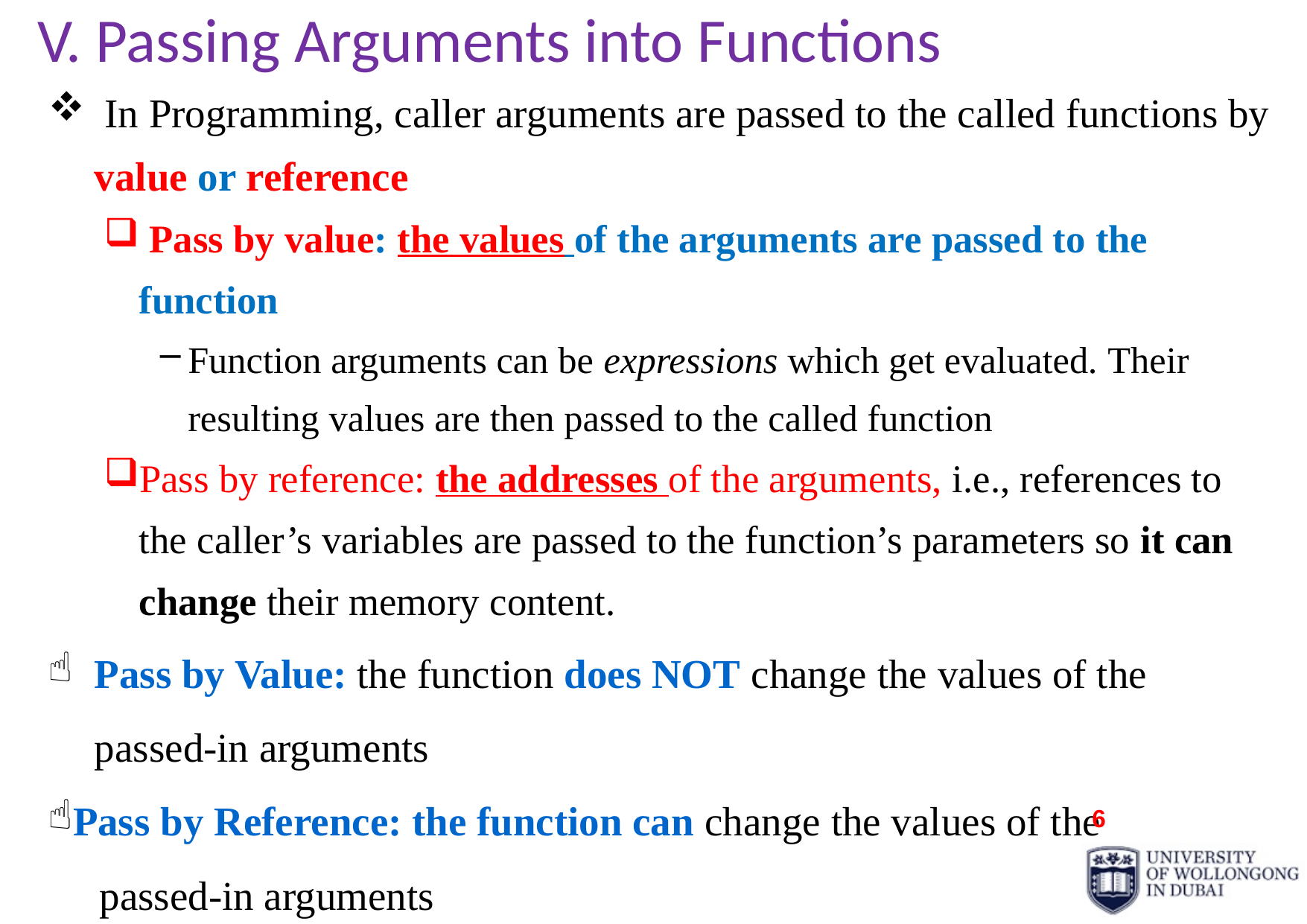

# V. Passing Arguments into Functions
 In Programming, caller arguments are passed to the called functions by value or reference
 Pass by value: the values of the arguments are passed to the function
Function arguments can be expressions which get evaluated. Their  resulting values are then passed to the called function
Pass by reference: the addresses of the arguments, i.e., references to the caller’s variables are passed to the function’s parameters so it can change their memory content.
Pass by Value: the function does NOT change the values of the     passed-in arguments
Pass by Reference: the function can change the values of the
     passed-in arguments

6